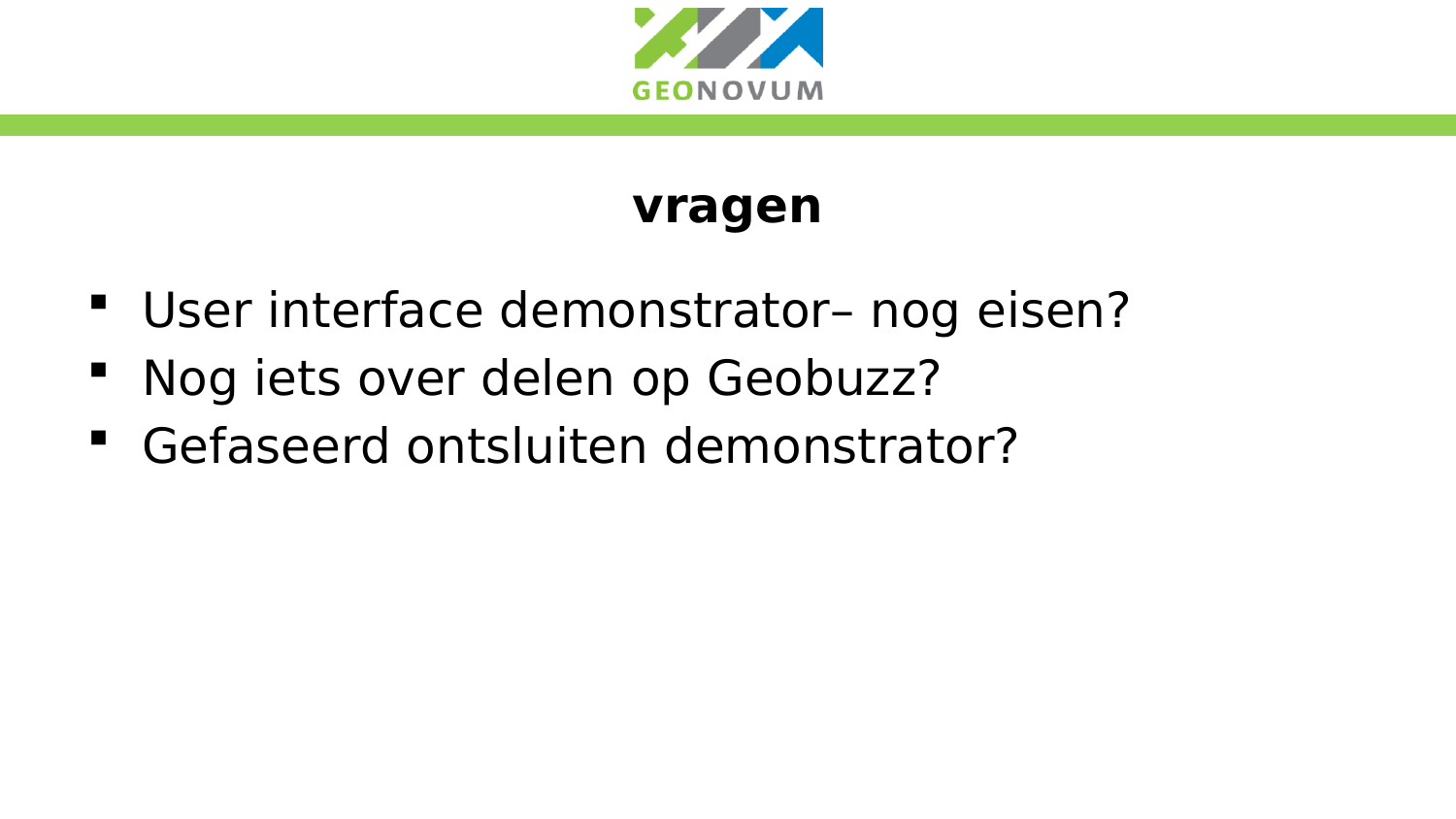

# vragen
User interface demonstrator– nog eisen?
Nog iets over delen op Geobuzz?
Gefaseerd ontsluiten demonstrator?